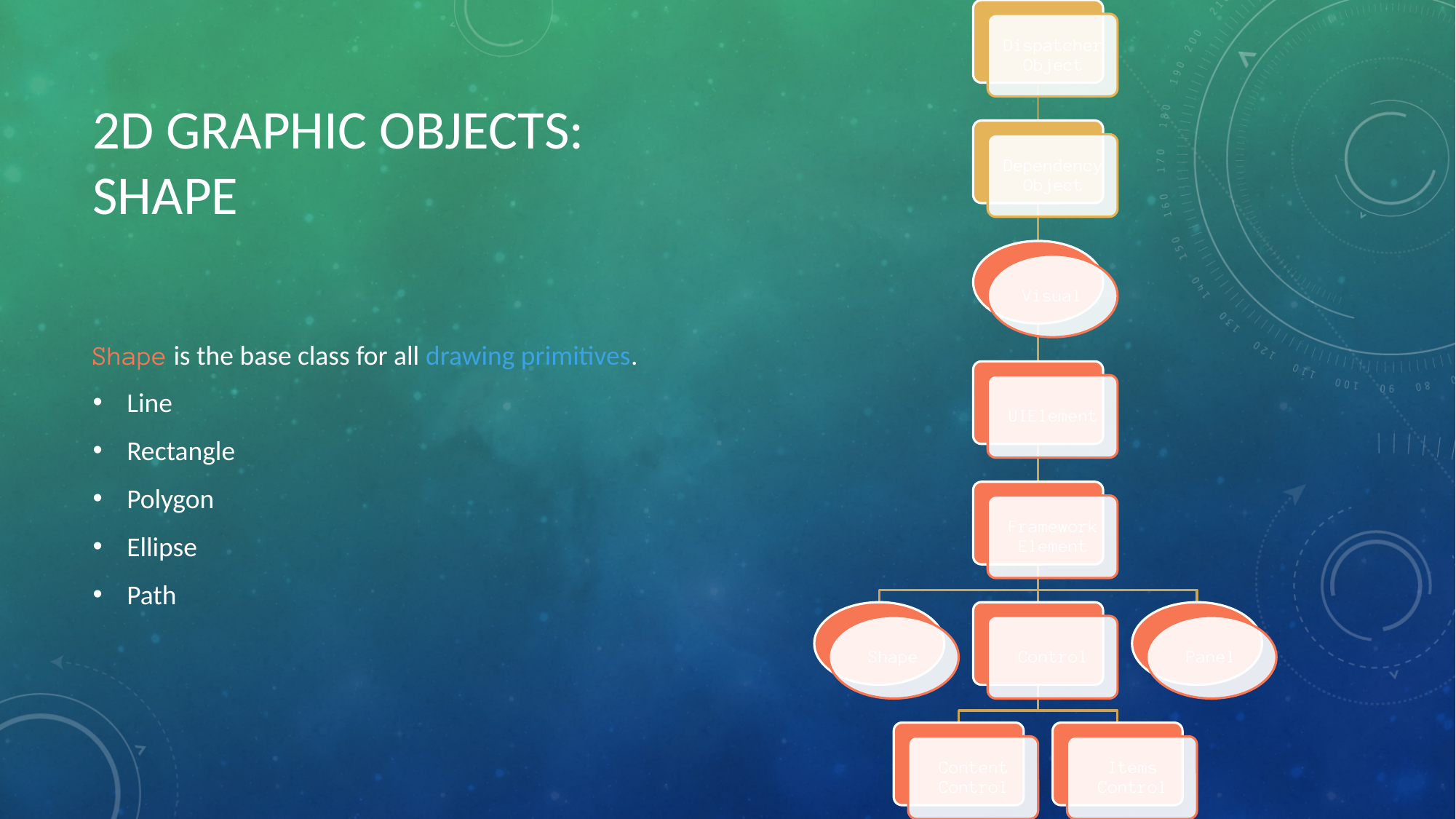

Dispatcher
Object
Dependency
Object
Visual
UIElement
Framework
Element
Shape
Control
Content
Control
Items
Control
Panel
# 2D Graphic Objects: Shape
Shape is the base class for all drawing primitives.
Line
Rectangle
Polygon
Ellipse
Path